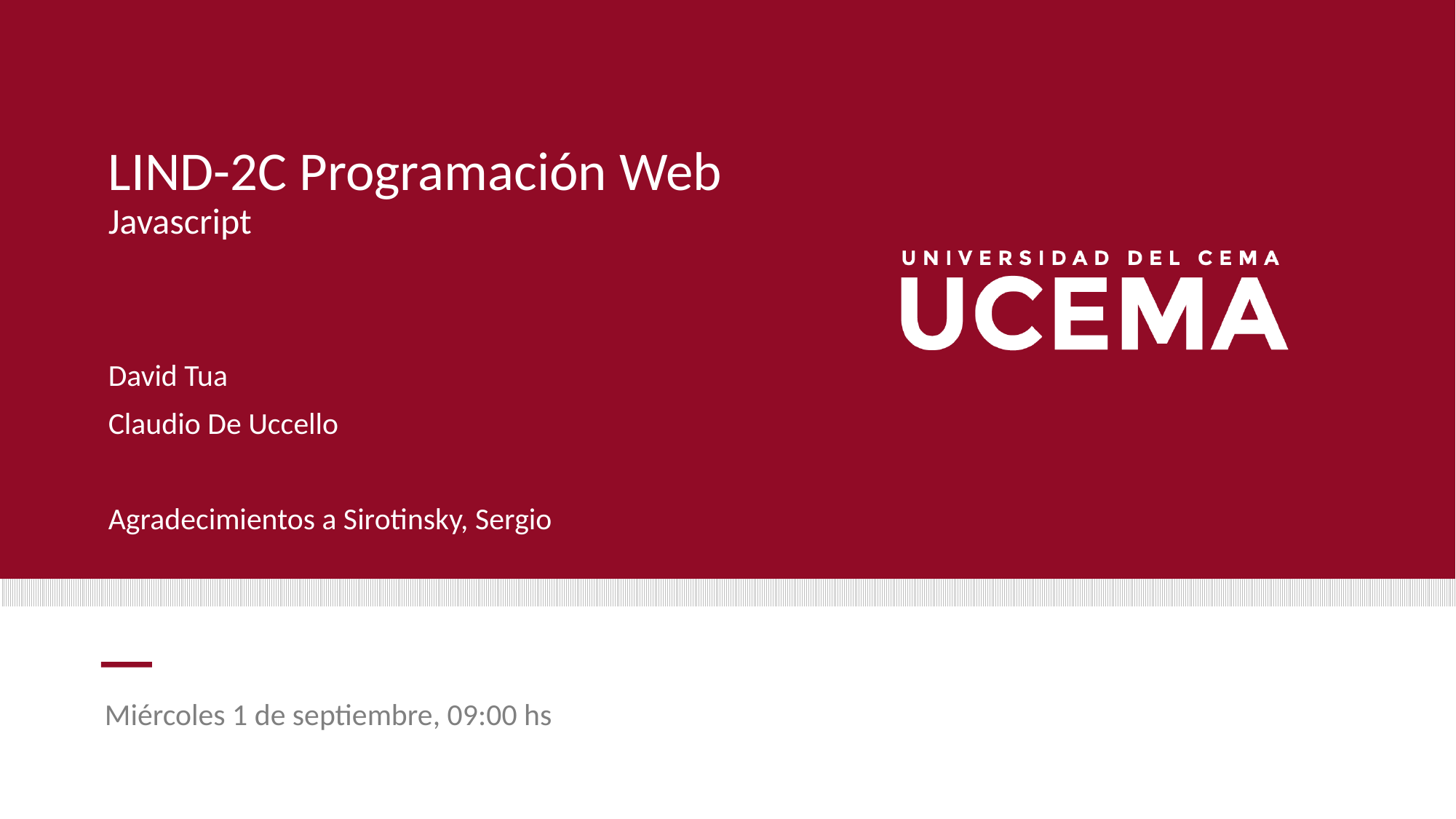

# LIND-2C Programación Web Javascript
David Tua
Claudio De Uccello

Agradecimientos a Sirotinsky, Sergio
Miércoles 1 de septiembre, 09:00 hs